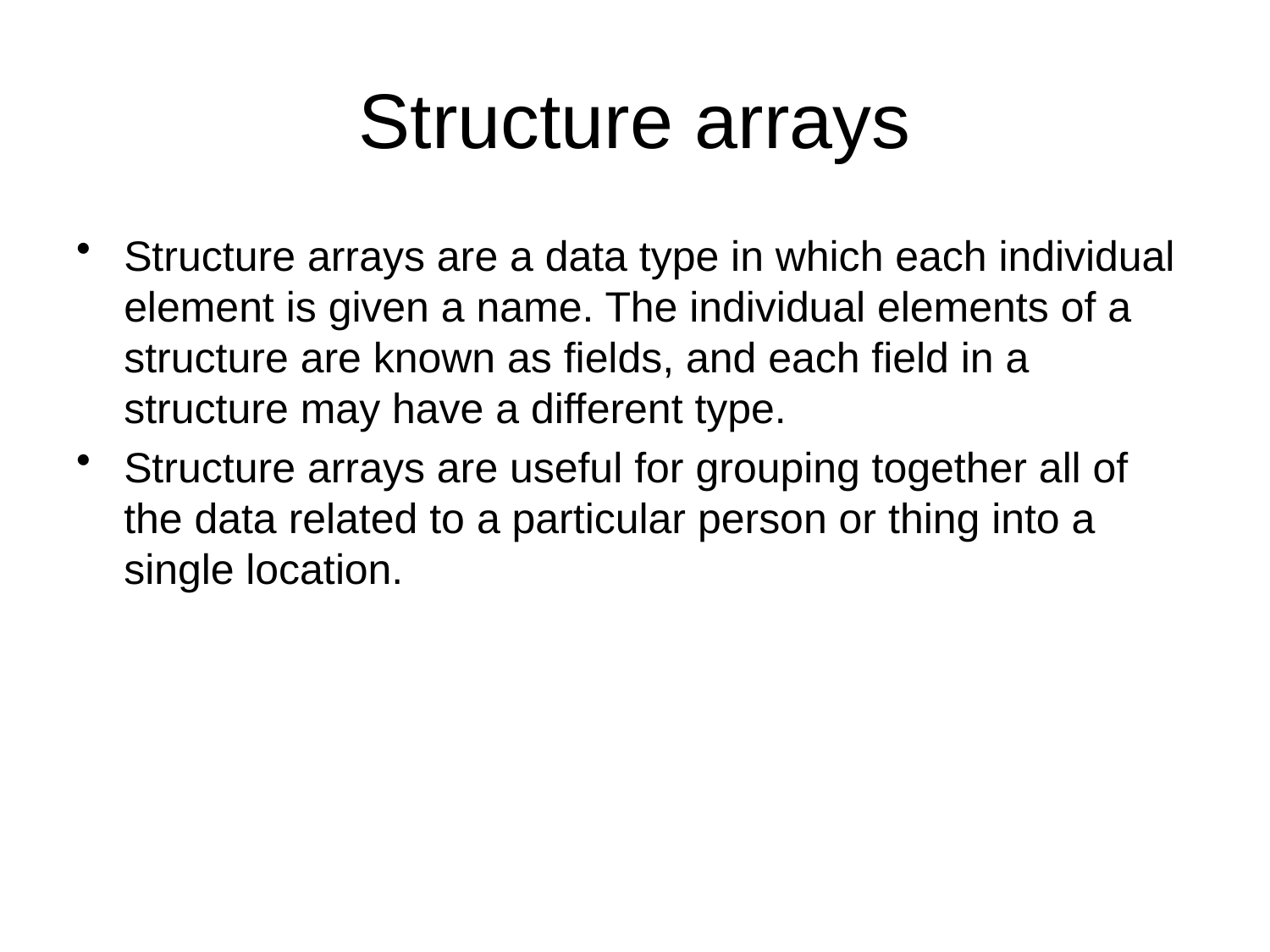

# Structure arrays
Structure arrays are a data type in which each individual element is given a name. The individual elements of a structure are known as fields, and each field in a structure may have a different type.
Structure arrays are useful for grouping together all of the data related to a particular person or thing into a single location.